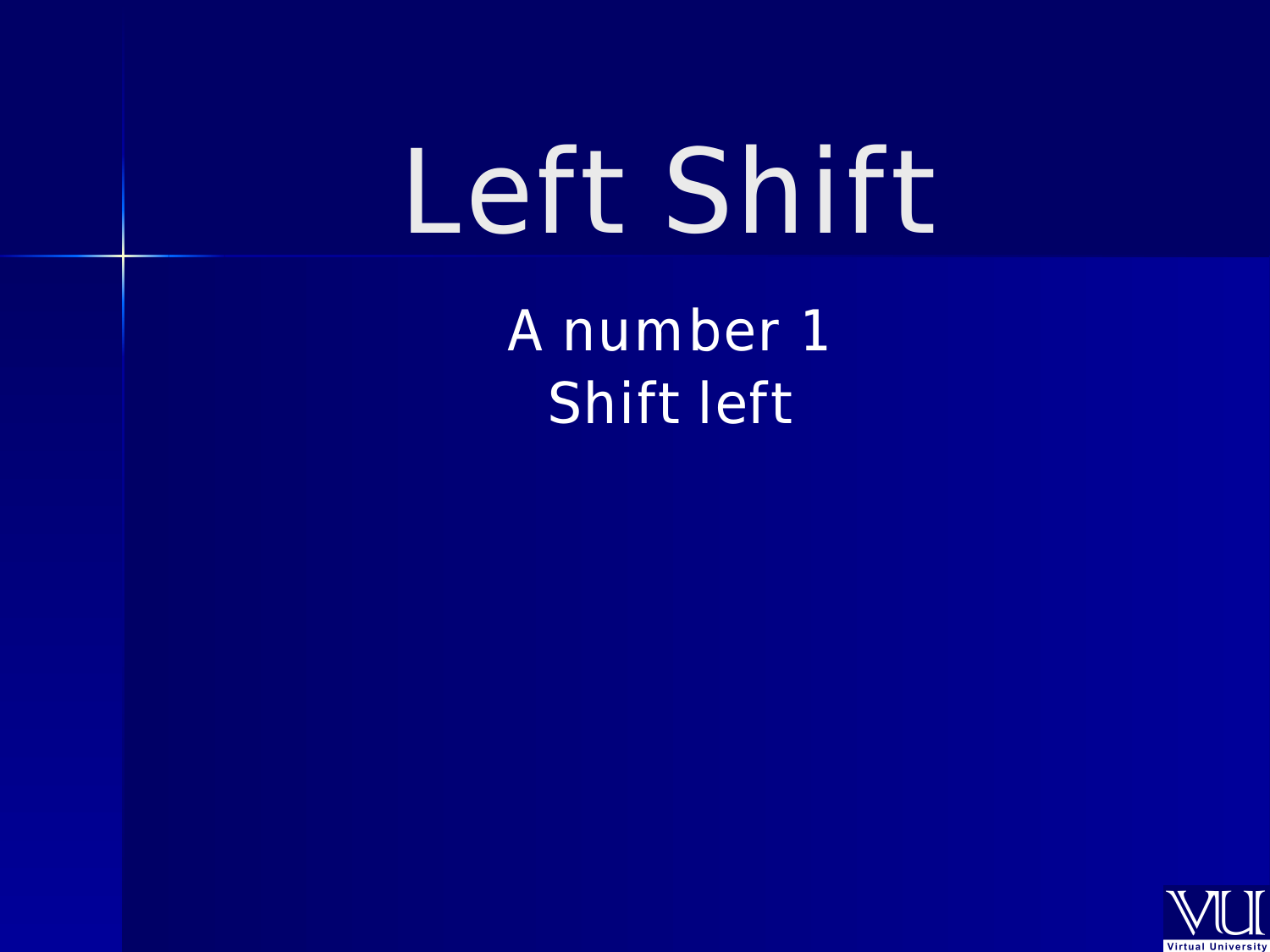

# Left Shift
A number 1
Shift left
1
0
0
10
0